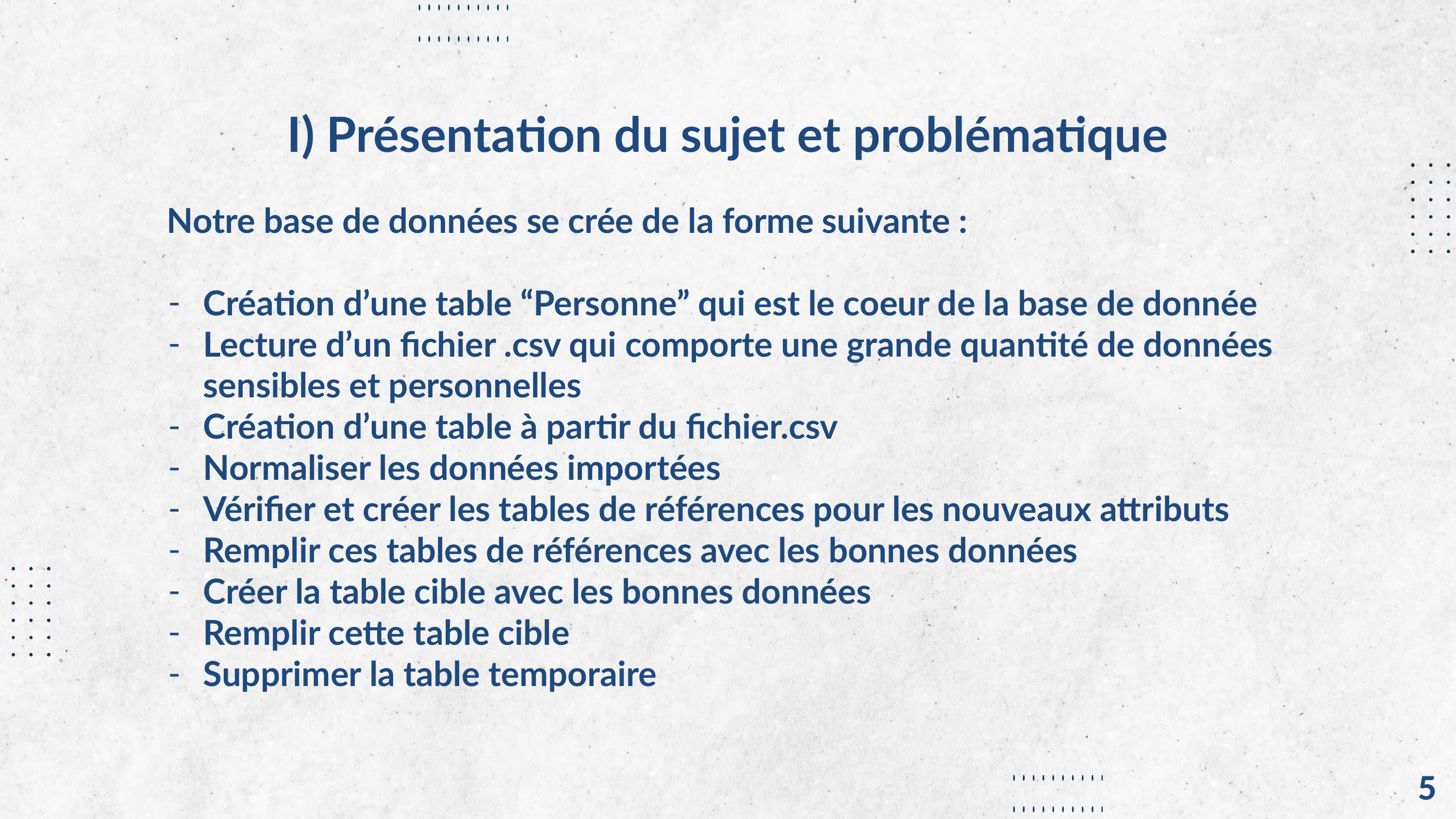

I) Présentation du sujet et problématique

Notre base de données se crée de la forme suivante :

Création d’une table “Personne” qui est le coeur de la base de donnée
Lecture d’un fichier .csv qui comporte une grande quantité de données sensibles et personnelles
Création d’une table à partir du fichier.csv
Normaliser les données importées
Vérifier et créer les tables de références pour les nouveaux attributs
Remplir ces tables de références avec les bonnes données
Créer la table cible avec les bonnes données
Remplir cette table cible
Supprimer la table temporaire

5